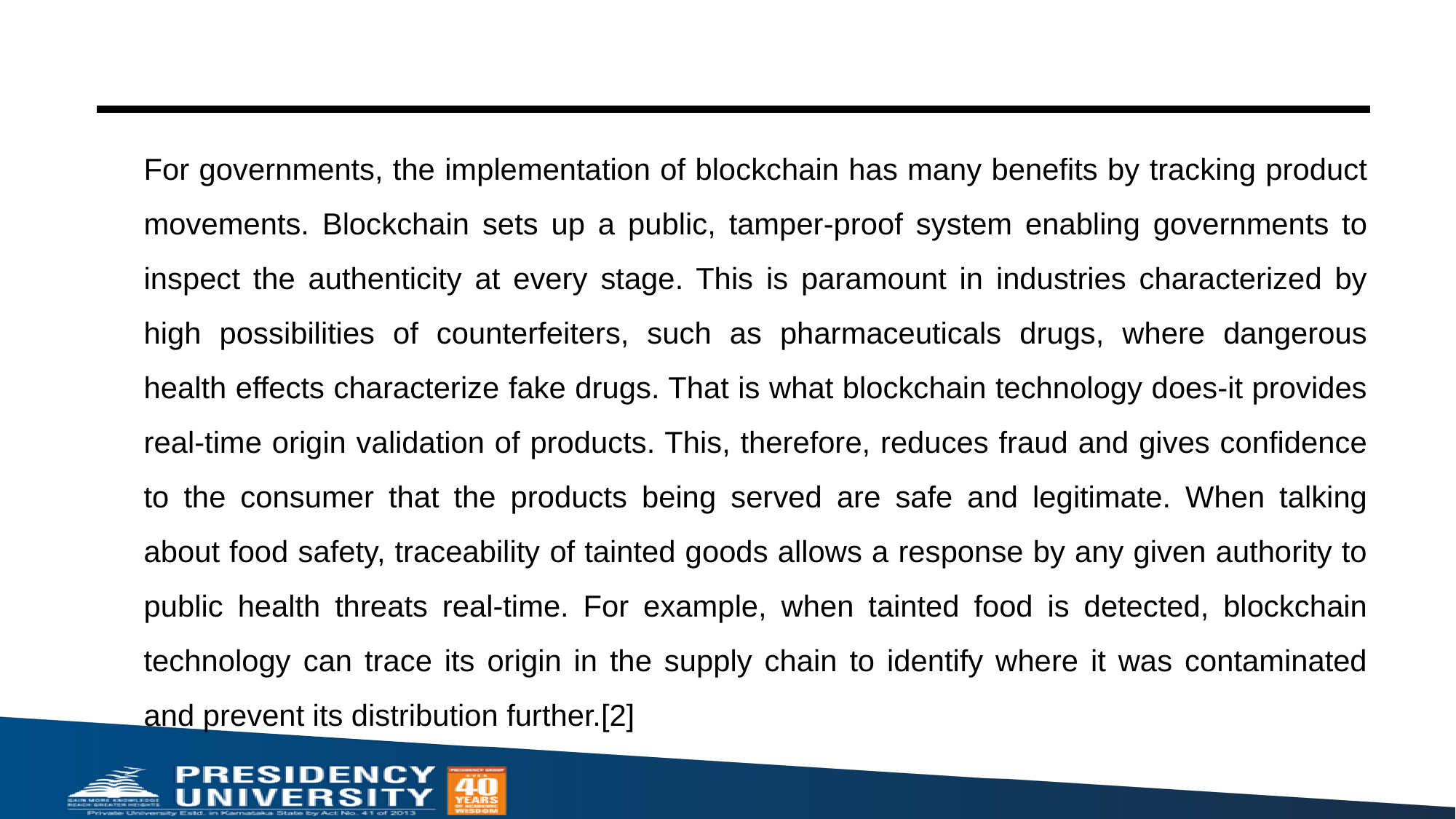

For governments, the implementation of blockchain has many benefits by tracking product movements. Blockchain sets up a public, tamper-proof system enabling governments to inspect the authenticity at every stage. This is paramount in industries characterized by high possibilities of counterfeiters, such as pharmaceuticals drugs, where dangerous health effects characterize fake drugs. That is what blockchain technology does-it provides real-time origin validation of products. This, therefore, reduces fraud and gives confidence to the consumer that the products being served are safe and legitimate. When talking about food safety, traceability of tainted goods allows a response by any given authority to public health threats real-time. For example, when tainted food is detected, blockchain technology can trace its origin in the supply chain to identify where it was contaminated and prevent its distribution further.[2]